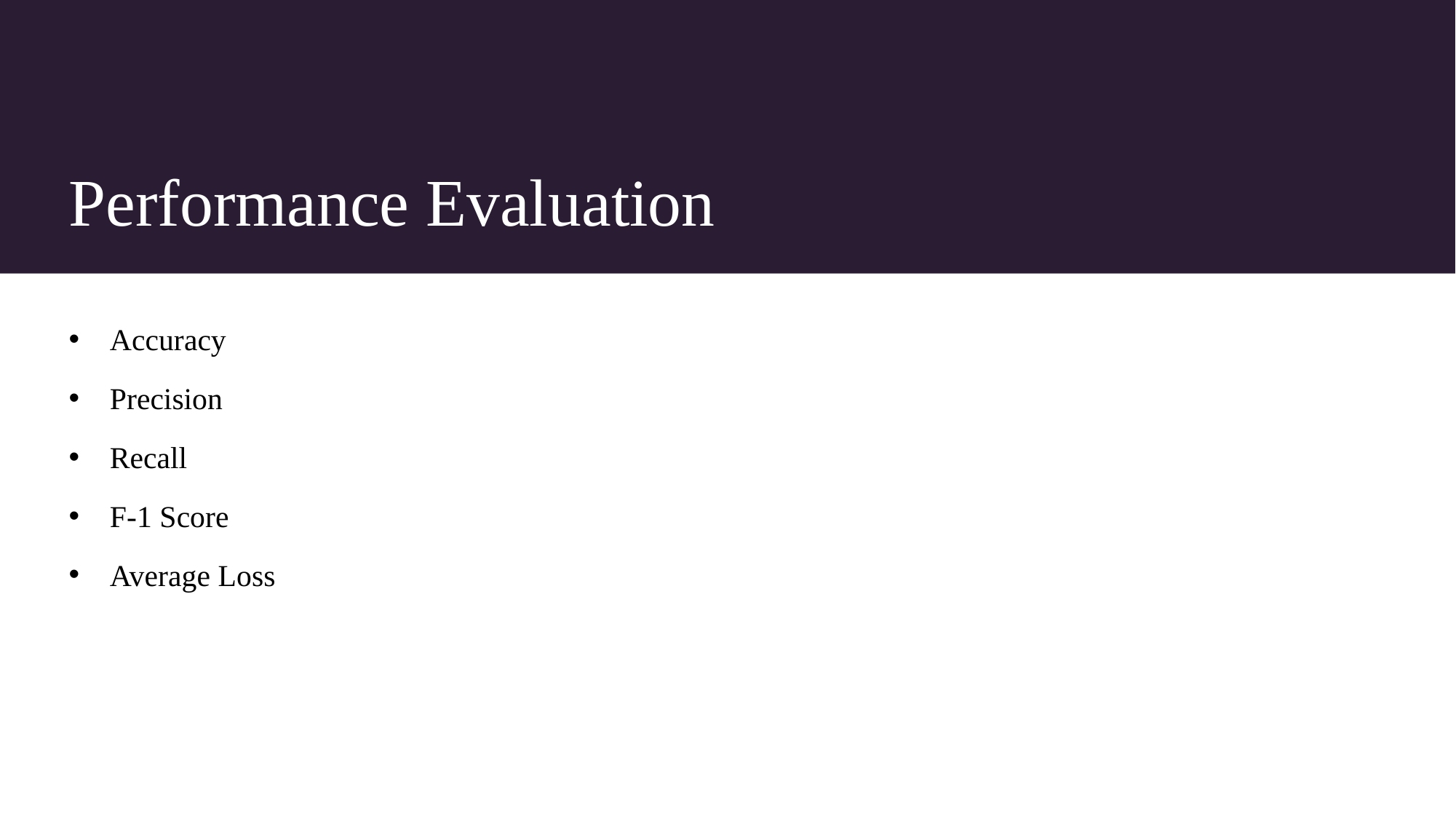

# Performance Evaluation
Accuracy
Precision
Recall
F-1 Score
Average Loss